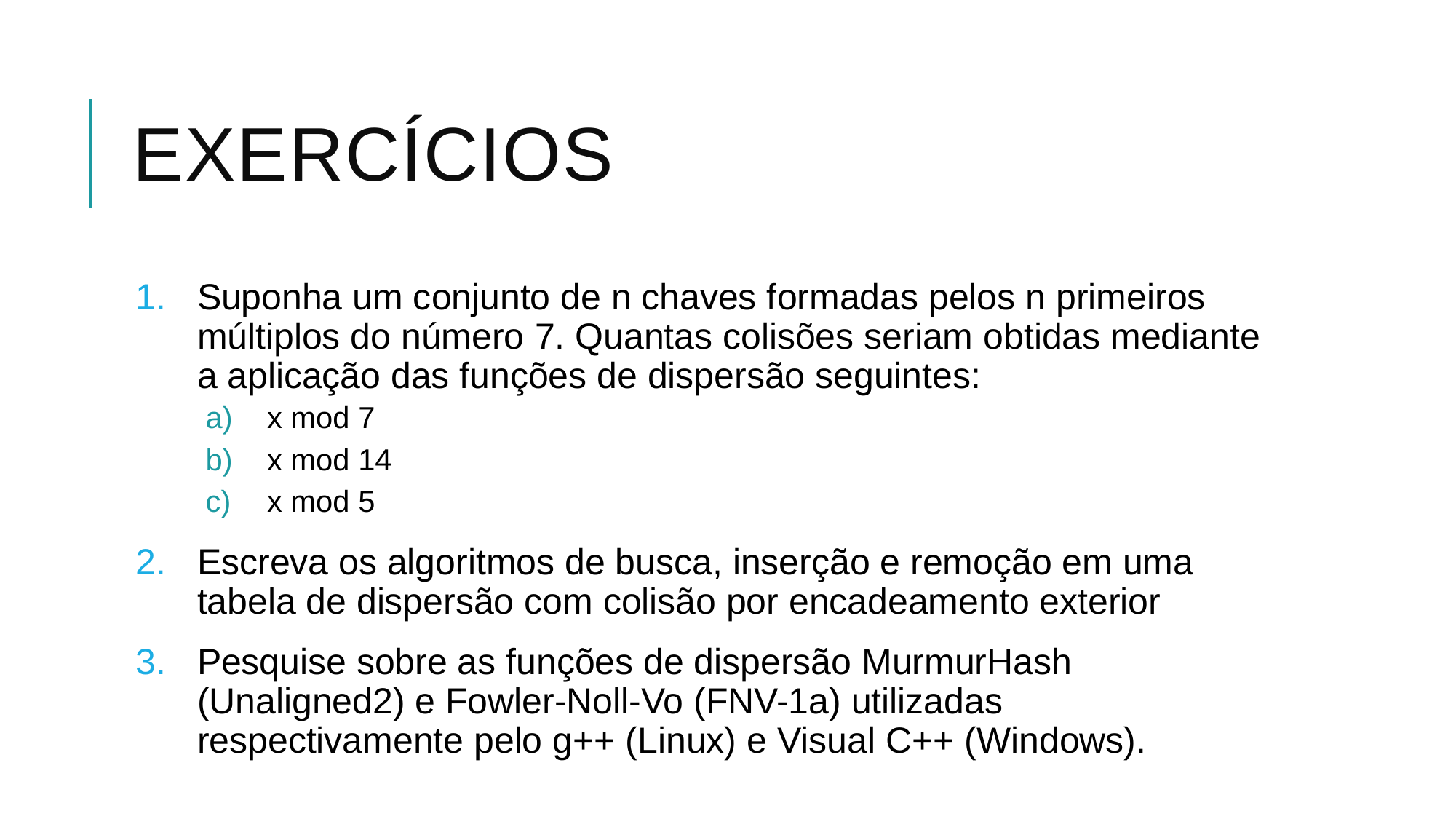

# Exercícios
Suponha um conjunto de n chaves formadas pelos n primeiros múltiplos do número 7. Quantas colisões seriam obtidas mediante a aplicação das funções de dispersão seguintes:
x mod 7
x mod 14
x mod 5
Escreva os algoritmos de busca, inserção e remoção em uma tabela de dispersão com colisão por encadeamento exterior
Pesquise sobre as funções de dispersão MurmurHash (Unaligned2) e Fowler-Noll-Vo (FNV-1a) utilizadas respectivamente pelo g++ (Linux) e Visual C++ (Windows).